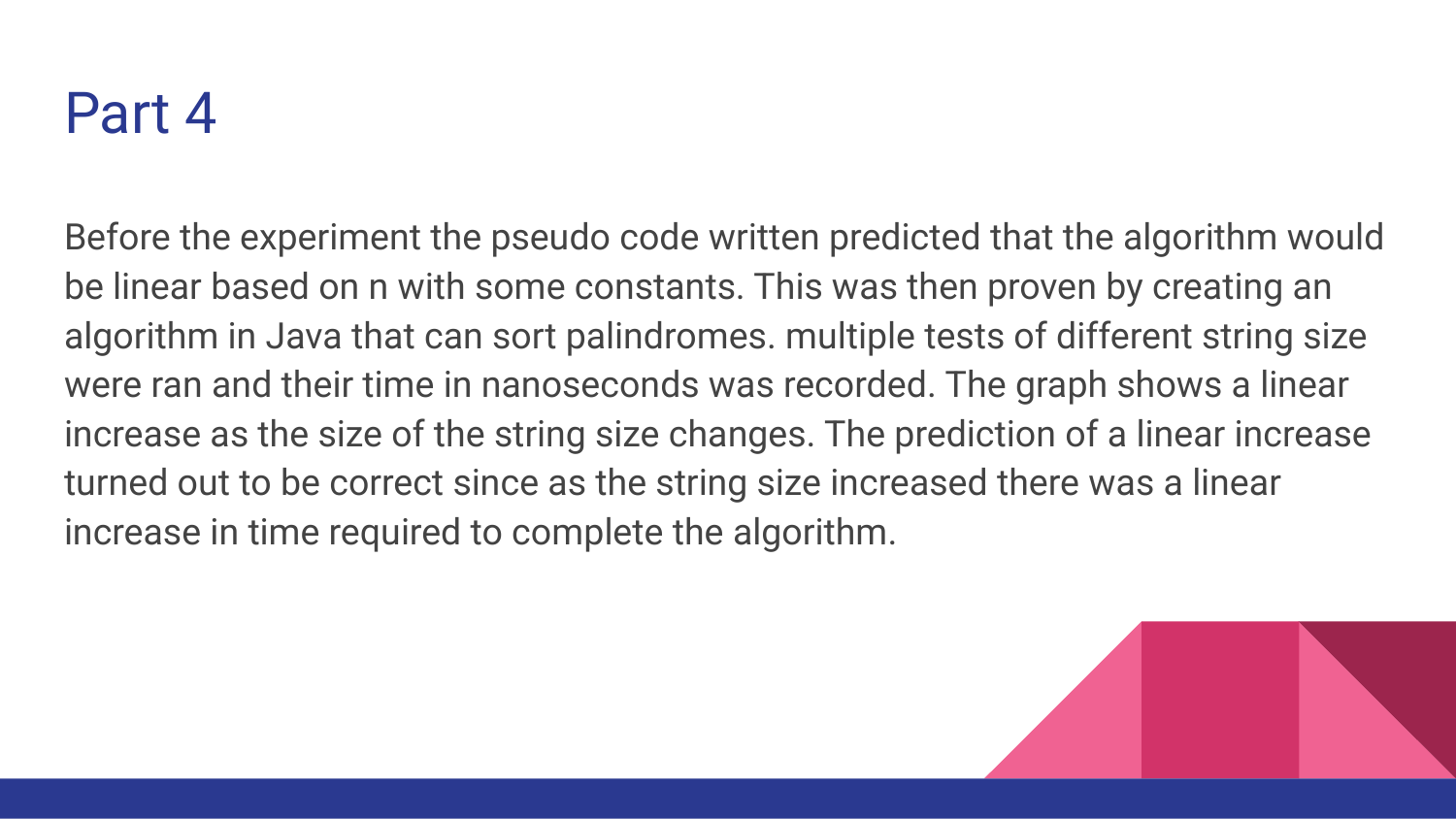

# Part 4
Before the experiment the pseudo code written predicted that the algorithm would be linear based on n with some constants. This was then proven by creating an algorithm in Java that can sort palindromes. multiple tests of different string size were ran and their time in nanoseconds was recorded. The graph shows a linear increase as the size of the string size changes. The prediction of a linear increase turned out to be correct since as the string size increased there was a linear increase in time required to complete the algorithm.